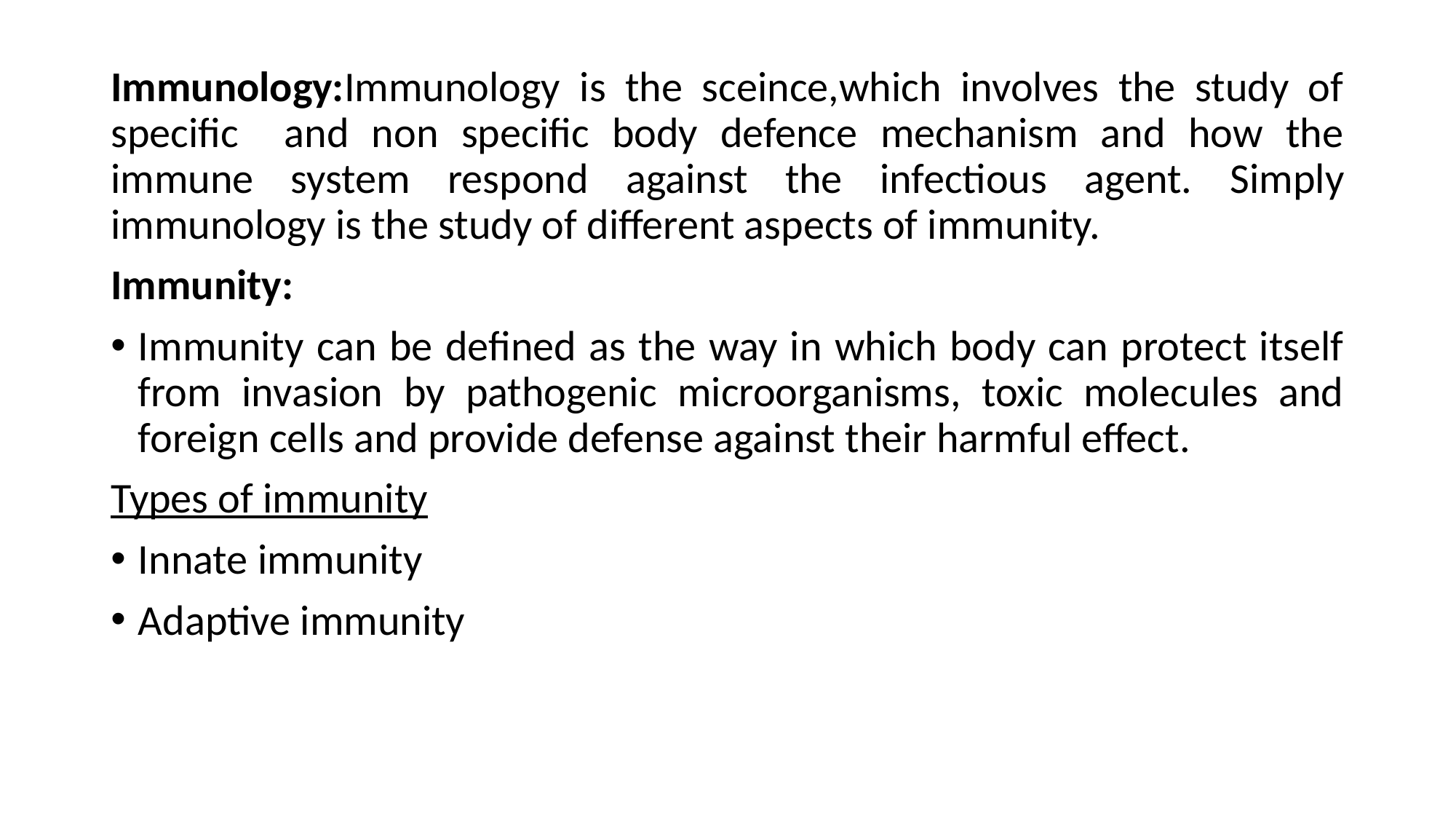

Immunology:Immunology is the sceince,which involves the study of specific  and non specific body defence mechanism and how the immune system respond against the infectious agent. Simply immunology is the study of different aspects of immunity.
Immunity:
Immunity can be defined as the way in which body can protect itself from invasion by pathogenic microorganisms, toxic molecules and foreign cells and provide defense against their harmful effect.
Types of immunity
Innate immunity
Adaptive immunity